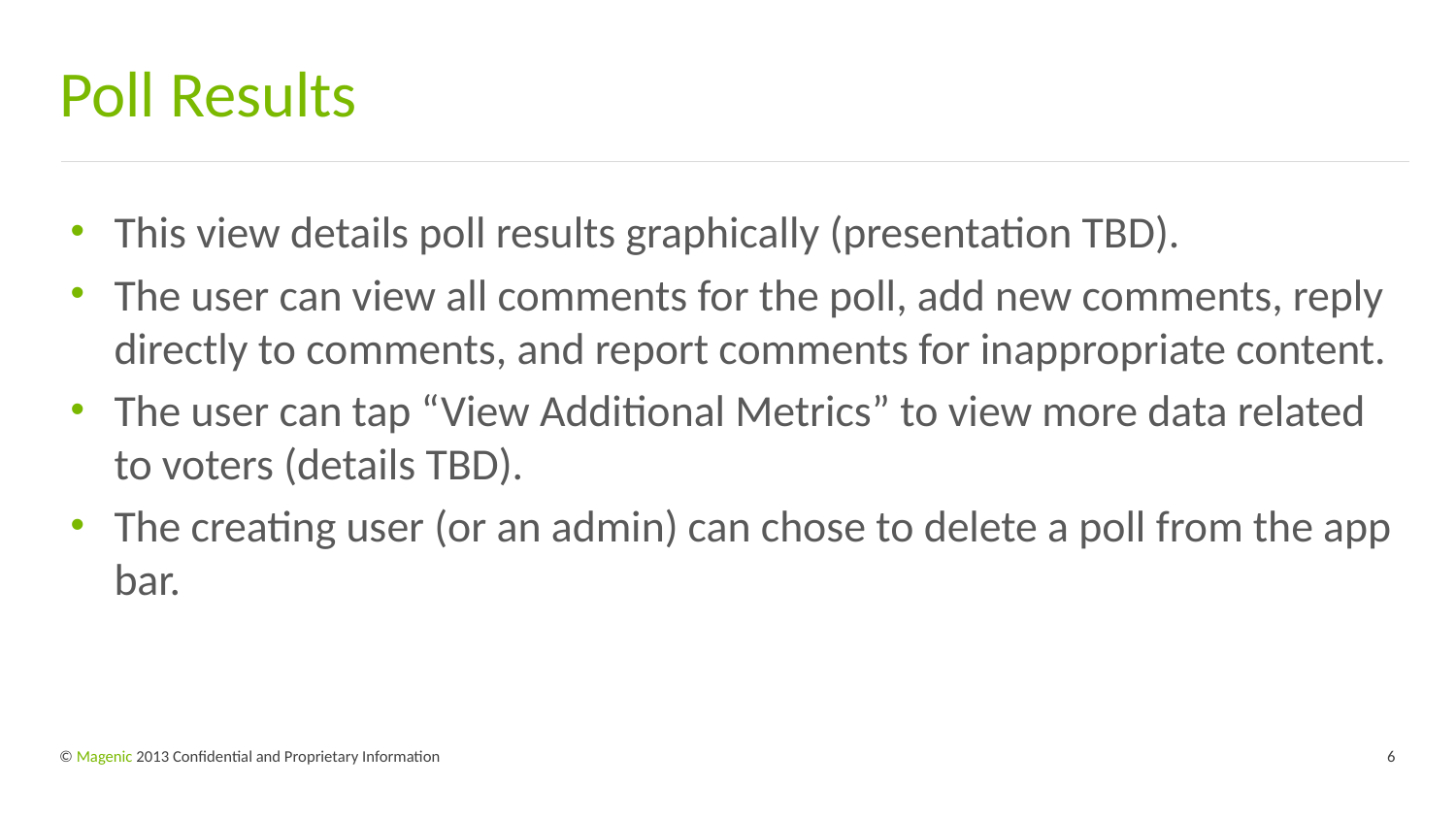

# Poll Results
This view details poll results graphically (presentation TBD).
The user can view all comments for the poll, add new comments, reply directly to comments, and report comments for inappropriate content.
The user can tap “View Additional Metrics” to view more data related to voters (details TBD).
The creating user (or an admin) can chose to delete a poll from the app bar.
© Magenic 2013 Confidential and Proprietary Information
6